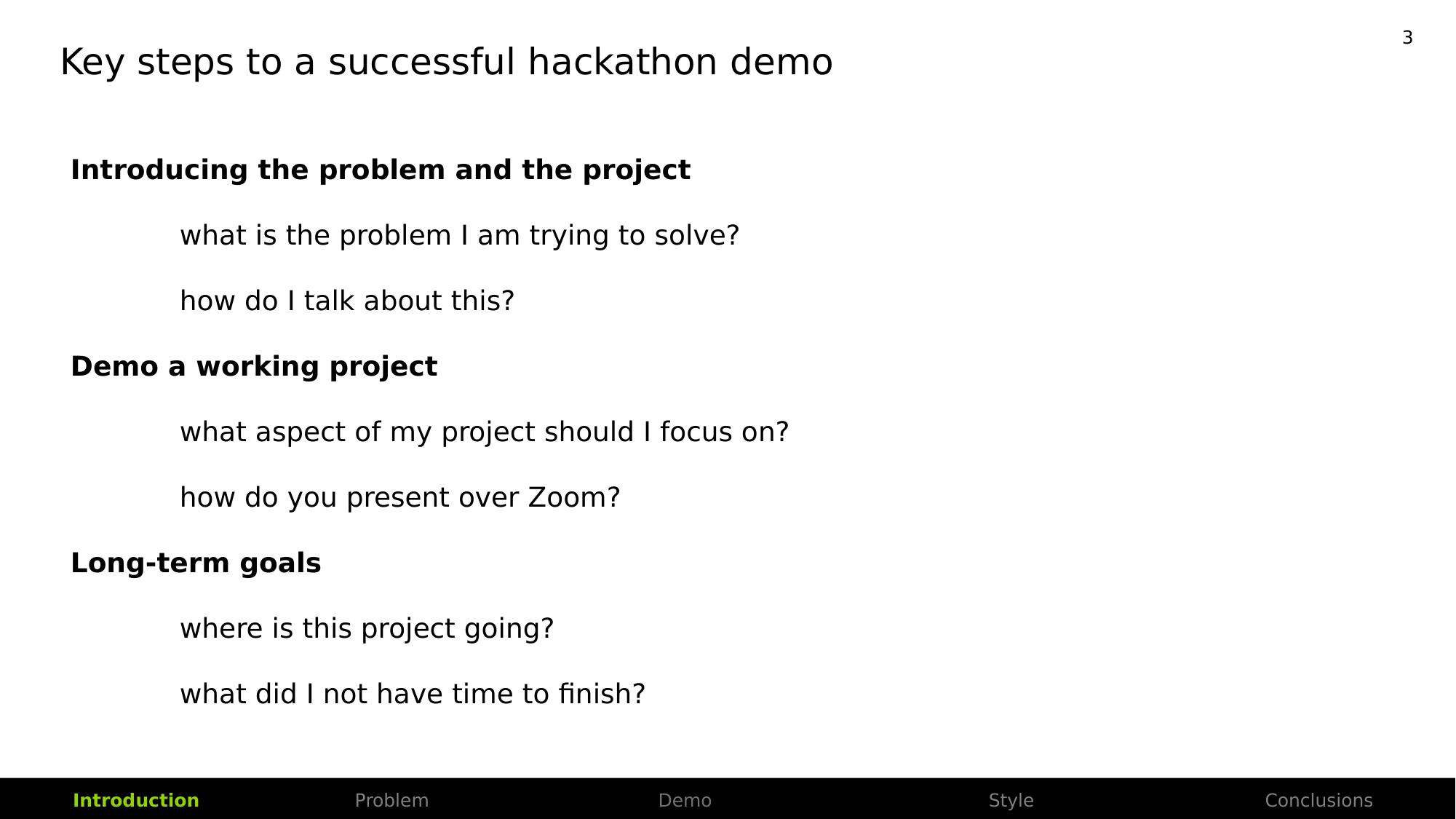

# Key steps to a successful hackathon demo
Introducing the problem and the project

	what is the problem I am trying to solve?

	how do I talk about this?

Demo a working project

	what aspect of my project should I focus on?

	how do you present over Zoom?

Long-term goals

	where is this project going?

	what did I not have time to finish?